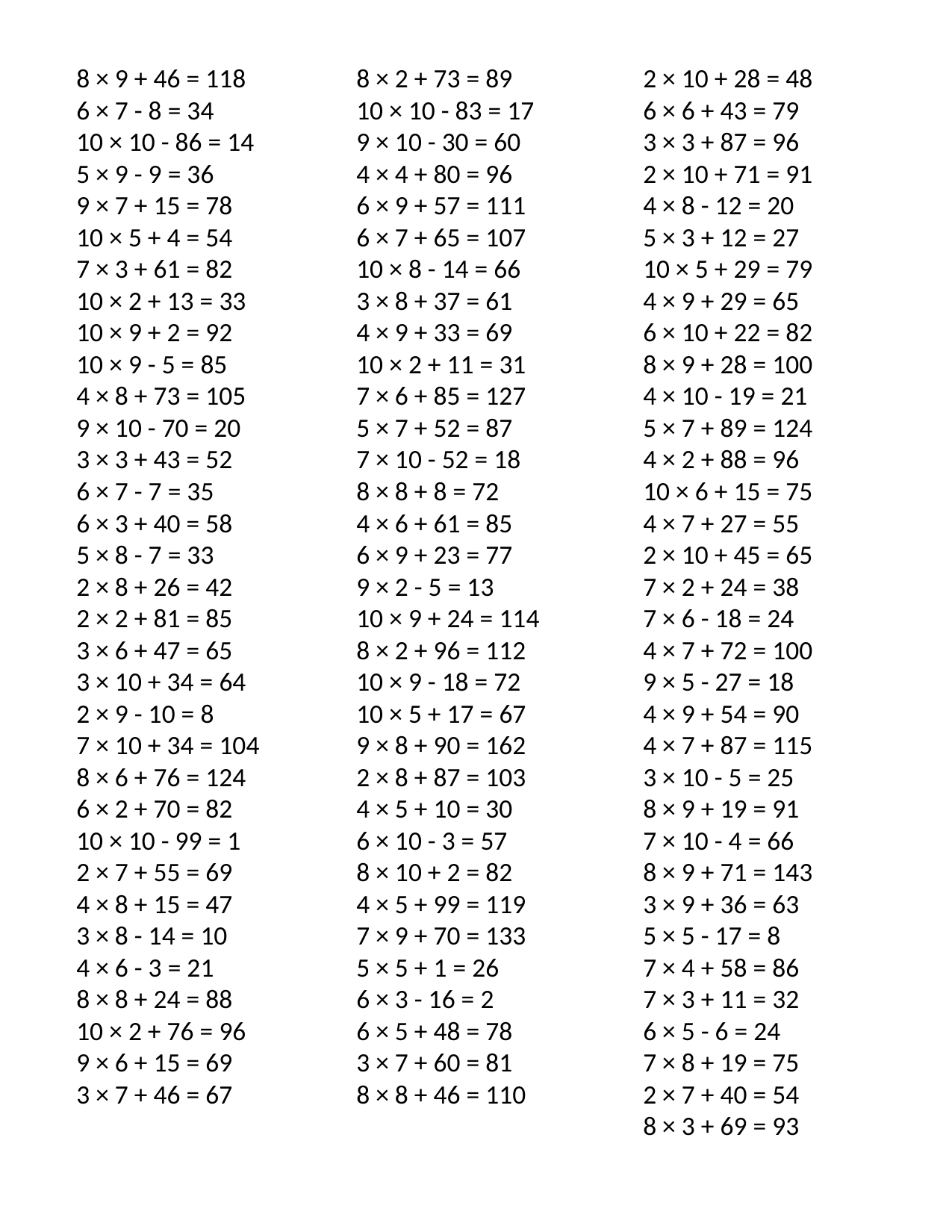

8 × 9 + 46 = 118
6 × 7 - 8 = 34
10 × 10 - 86 = 14
5 × 9 - 9 = 36
9 × 7 + 15 = 78
10 × 5 + 4 = 54
7 × 3 + 61 = 82
10 × 2 + 13 = 33
10 × 9 + 2 = 92
10 × 9 - 5 = 85
4 × 8 + 73 = 105
9 × 10 - 70 = 20
3 × 3 + 43 = 52
6 × 7 - 7 = 35
6 × 3 + 40 = 58
5 × 8 - 7 = 33
2 × 8 + 26 = 42
2 × 2 + 81 = 85
3 × 6 + 47 = 65
3 × 10 + 34 = 64
2 × 9 - 10 = 8
7 × 10 + 34 = 104
8 × 6 + 76 = 124
6 × 2 + 70 = 82
10 × 10 - 99 = 1
2 × 7 + 55 = 69
4 × 8 + 15 = 47
3 × 8 - 14 = 10
4 × 6 - 3 = 21
8 × 8 + 24 = 88
10 × 2 + 76 = 96
9 × 6 + 15 = 69
3 × 7 + 46 = 67

8 × 2 + 73 = 89
10 × 10 - 83 = 17
9 × 10 - 30 = 60
4 × 4 + 80 = 96
6 × 9 + 57 = 111
6 × 7 + 65 = 107
10 × 8 - 14 = 66
3 × 8 + 37 = 61
4 × 9 + 33 = 69
10 × 2 + 11 = 31
7 × 6 + 85 = 127
5 × 7 + 52 = 87
7 × 10 - 52 = 18
8 × 8 + 8 = 72
4 × 6 + 61 = 85
6 × 9 + 23 = 77
9 × 2 - 5 = 13
10 × 9 + 24 = 114
8 × 2 + 96 = 112
10 × 9 - 18 = 72
10 × 5 + 17 = 67
9 × 8 + 90 = 162
2 × 8 + 87 = 103
4 × 5 + 10 = 30
6 × 10 - 3 = 57
8 × 10 + 2 = 82
4 × 5 + 99 = 119
7 × 9 + 70 = 133
5 × 5 + 1 = 26
6 × 3 - 16 = 2
6 × 5 + 48 = 78
3 × 7 + 60 = 81
8 × 8 + 46 = 110

2 × 10 + 28 = 48
6 × 6 + 43 = 79
3 × 3 + 87 = 96
2 × 10 + 71 = 91
4 × 8 - 12 = 20
5 × 3 + 12 = 27
10 × 5 + 29 = 79
4 × 9 + 29 = 65
6 × 10 + 22 = 82
8 × 9 + 28 = 100
4 × 10 - 19 = 21
5 × 7 + 89 = 124
4 × 2 + 88 = 96
10 × 6 + 15 = 75
4 × 7 + 27 = 55
2 × 10 + 45 = 65
7 × 2 + 24 = 38
7 × 6 - 18 = 24
4 × 7 + 72 = 100
9 × 5 - 27 = 18
4 × 9 + 54 = 90
4 × 7 + 87 = 115
3 × 10 - 5 = 25
8 × 9 + 19 = 91
7 × 10 - 4 = 66
8 × 9 + 71 = 143
3 × 9 + 36 = 63
5 × 5 - 17 = 8
7 × 4 + 58 = 86
7 × 3 + 11 = 32
6 × 5 - 6 = 24
7 × 8 + 19 = 75
2 × 7 + 40 = 54
8 × 3 + 69 = 93